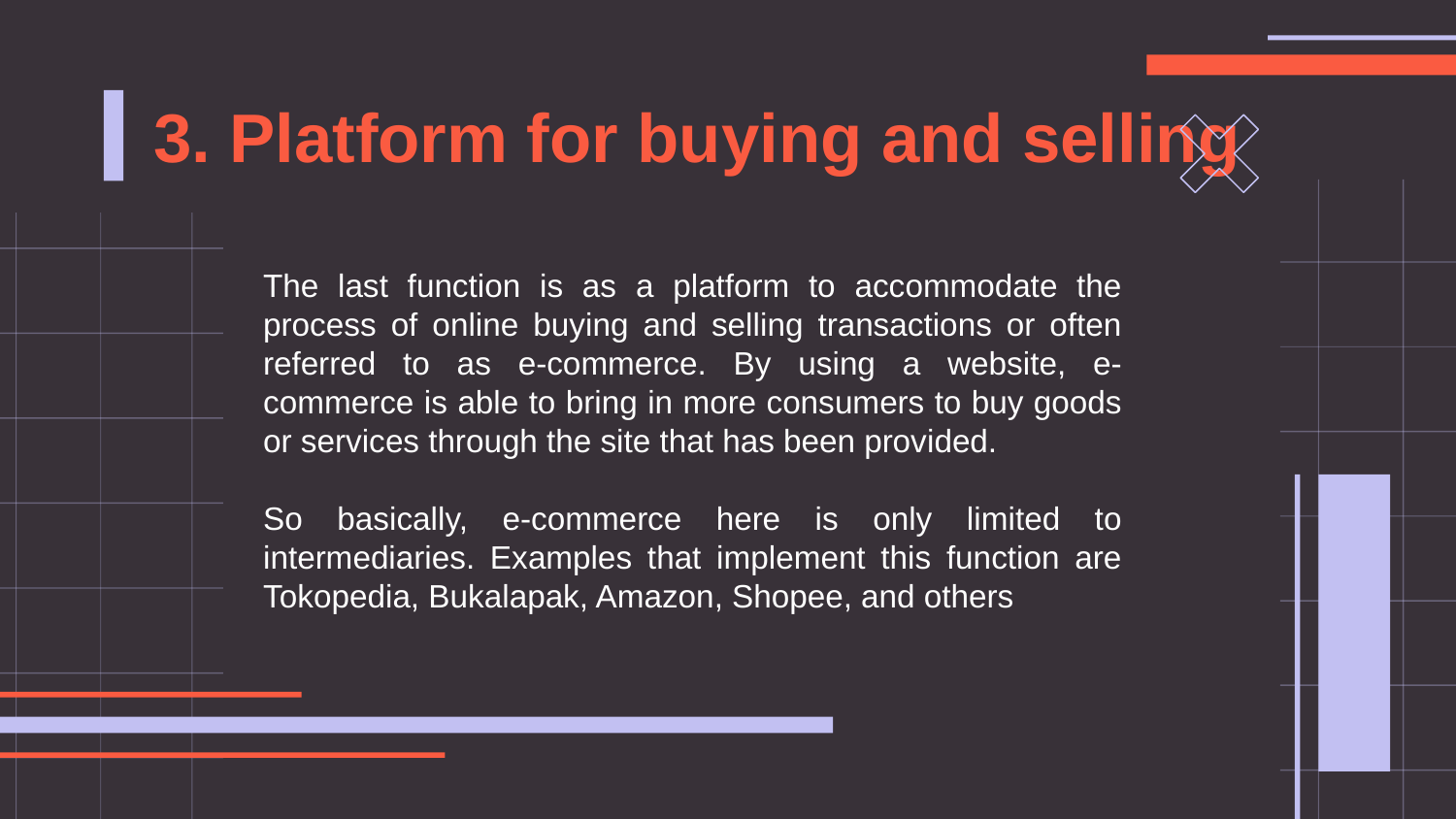

3. Platform for buying and selling

The last function is as a platform to accommodate the process of online buying and selling transactions or often referred to as e-commerce. By using a website, e-commerce is able to bring in more consumers to buy goods or services through the site that has been provided.

So basically, e-commerce here is only limited to intermediaries. Examples that implement this function are Tokopedia, Bukalapak, Amazon, Shopee, and others